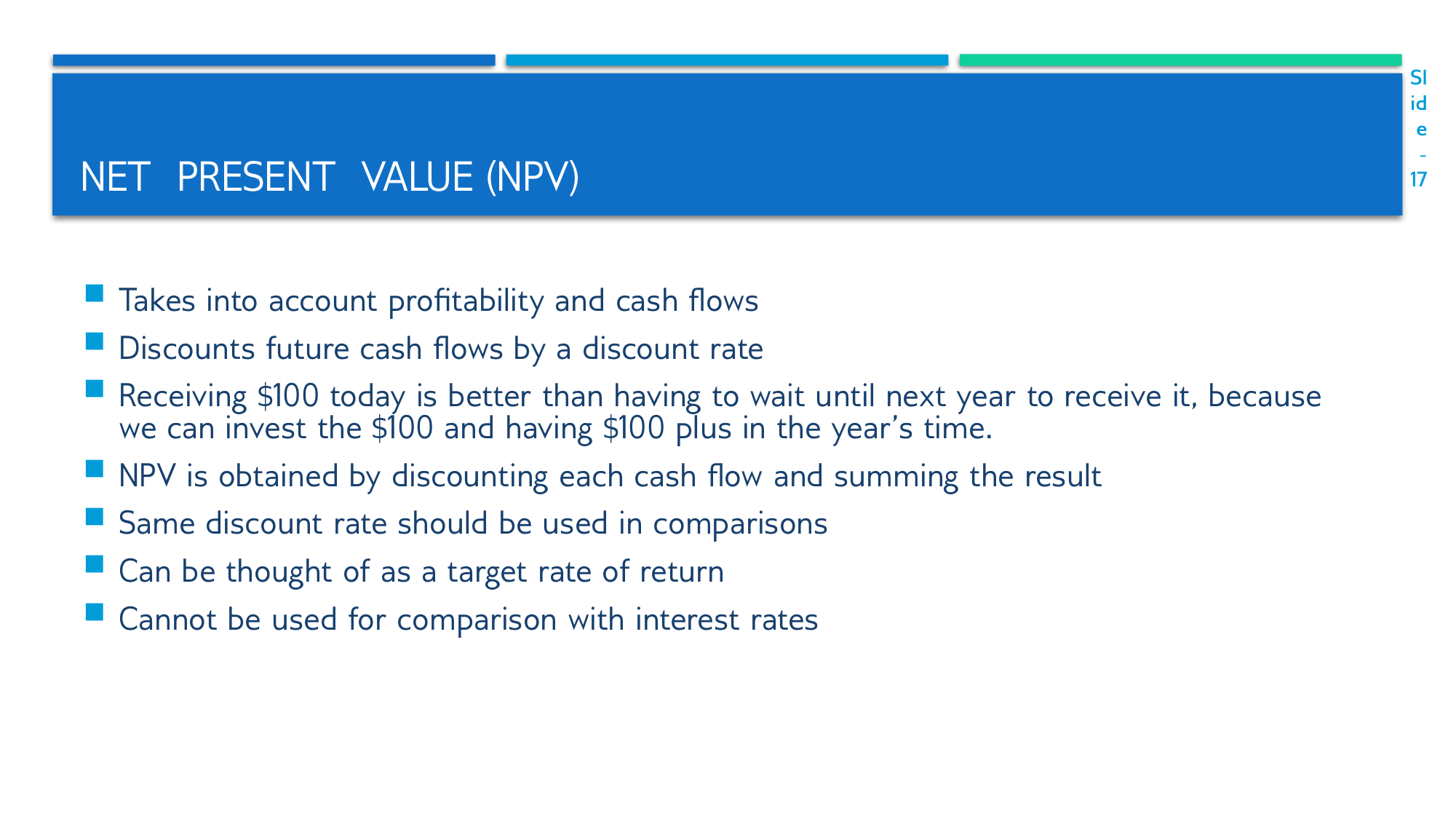

Slide-17
# Net  present  value (npv)
Takes into account profitability and cash flows
Discounts future cash flows by a discount rate
Receiving $100 today is better than having to wait until next year to receive it, because we can invest the $100 and having $100 plus in the year’s time.
NPV is obtained by discounting each cash flow and summing the result
Same discount rate should be used in comparisons
Can be thought of as a target rate of return
Cannot be used for comparison with interest rates